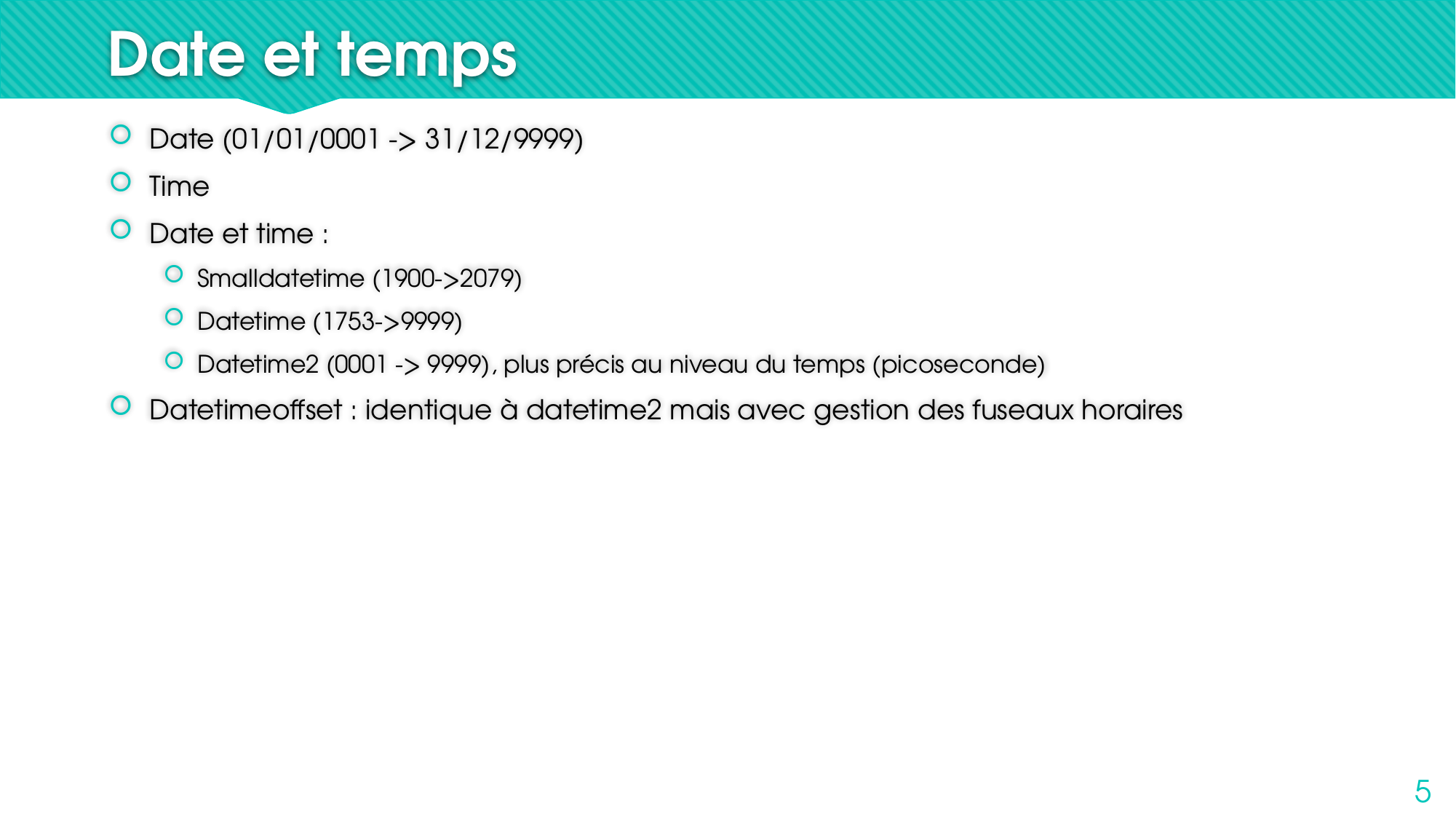

# Date et temps
Date (01/01/0001 -> 31/12/9999)
Time
Date et time :
Smalldatetime (1900->2079)
Datetime (1753->9999)
Datetime2 (0001 -> 9999), plus précis au niveau du temps (picoseconde)
Datetimeoffset : identique à datetime2 mais avec gestion des fuseaux horaires

5